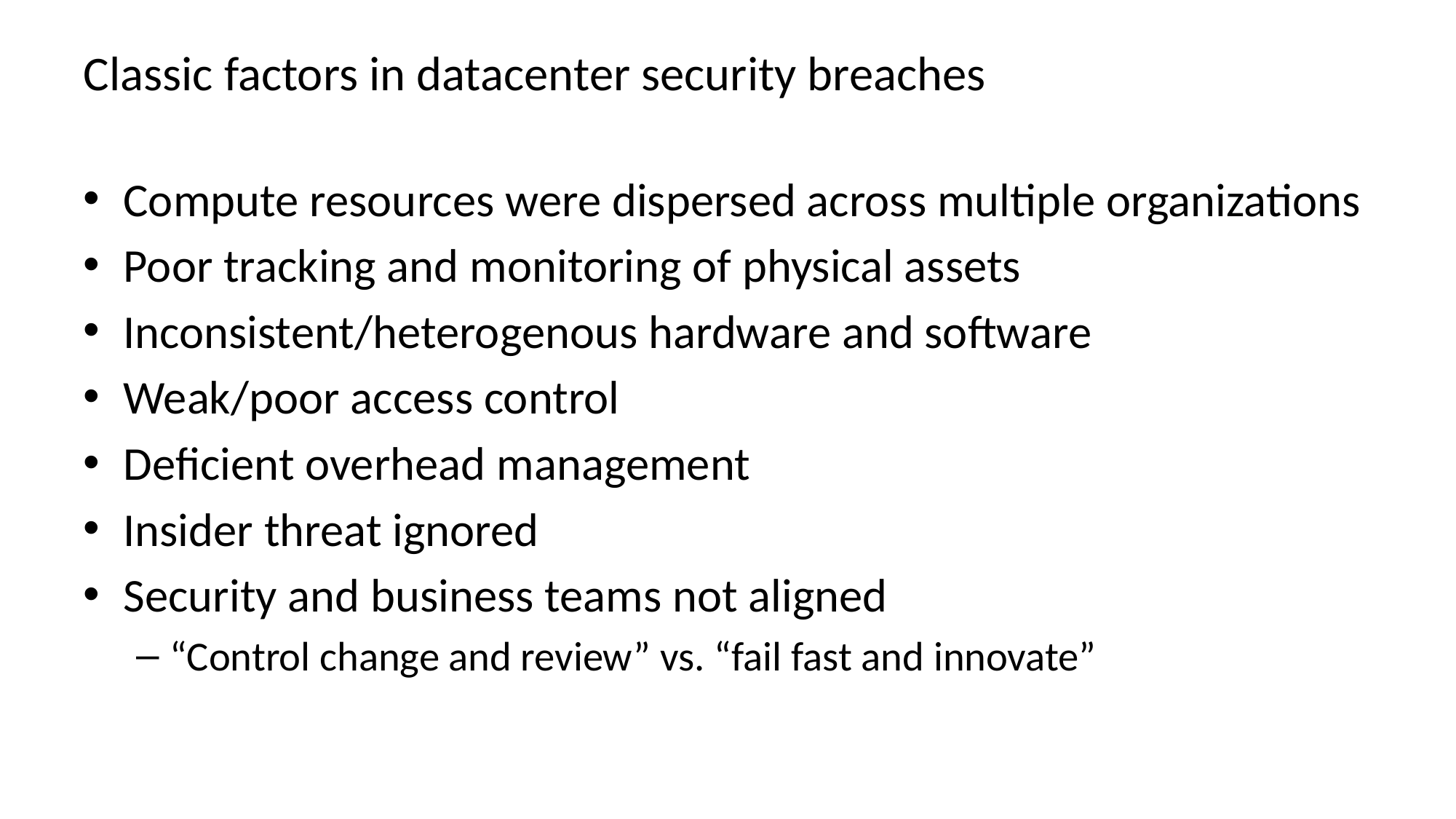

# Classic factors in datacenter security breaches
Compute resources were dispersed across multiple organizations
Poor tracking and monitoring of physical assets
Inconsistent/heterogenous hardware and software
Weak/poor access control
Deficient overhead management
Insider threat ignored
Security and business teams not aligned
“Control change and review” vs. “fail fast and innovate”